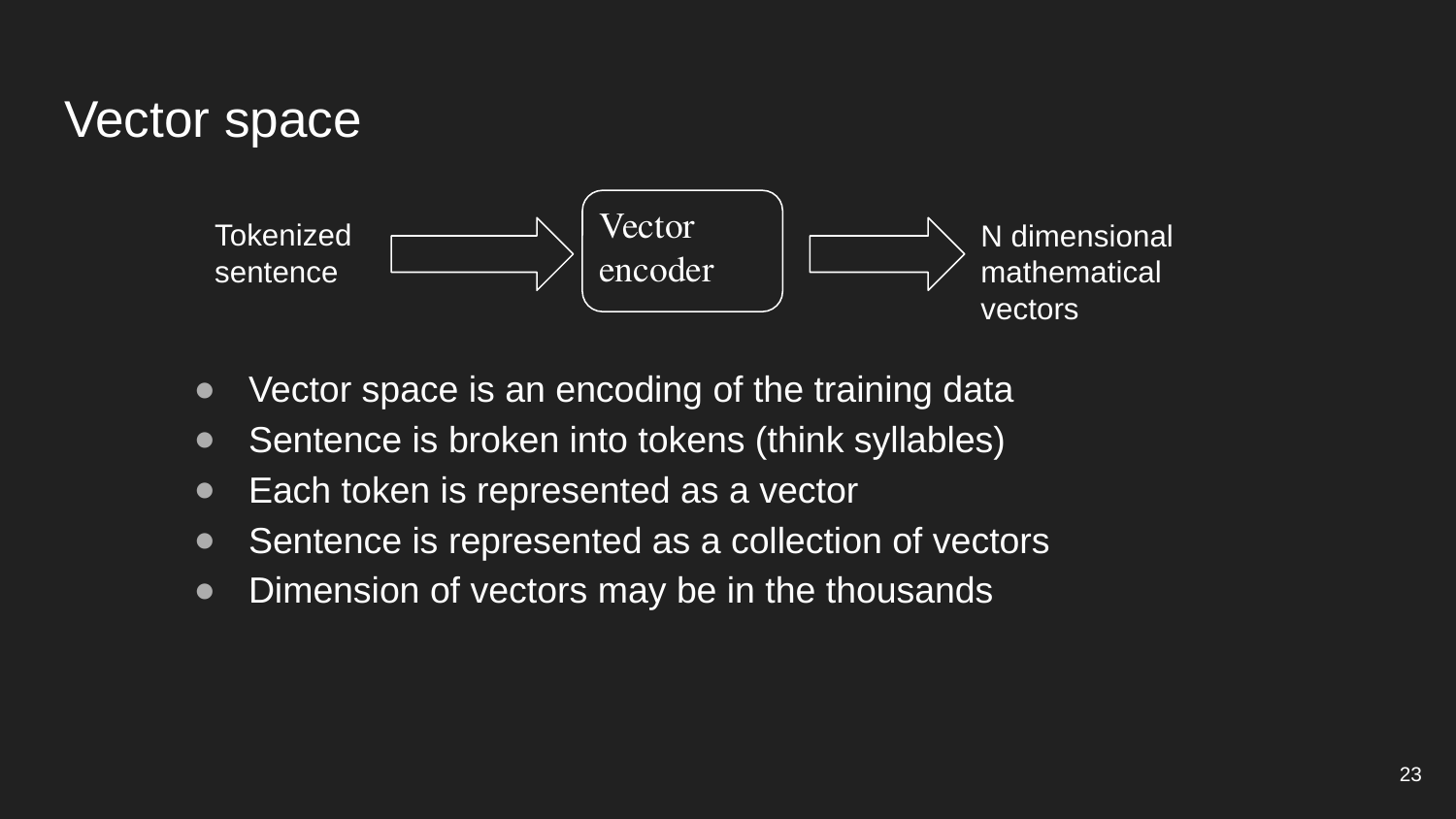

# Vector space
Vector encoder
Tokenized sentence
N dimensional mathematical vectors

Vector space is an encoding of the training data
Sentence is broken into tokens (think syllables)
Each token is represented as a vector
Sentence is represented as a collection of vectors
Dimension of vectors may be in the thousands
23